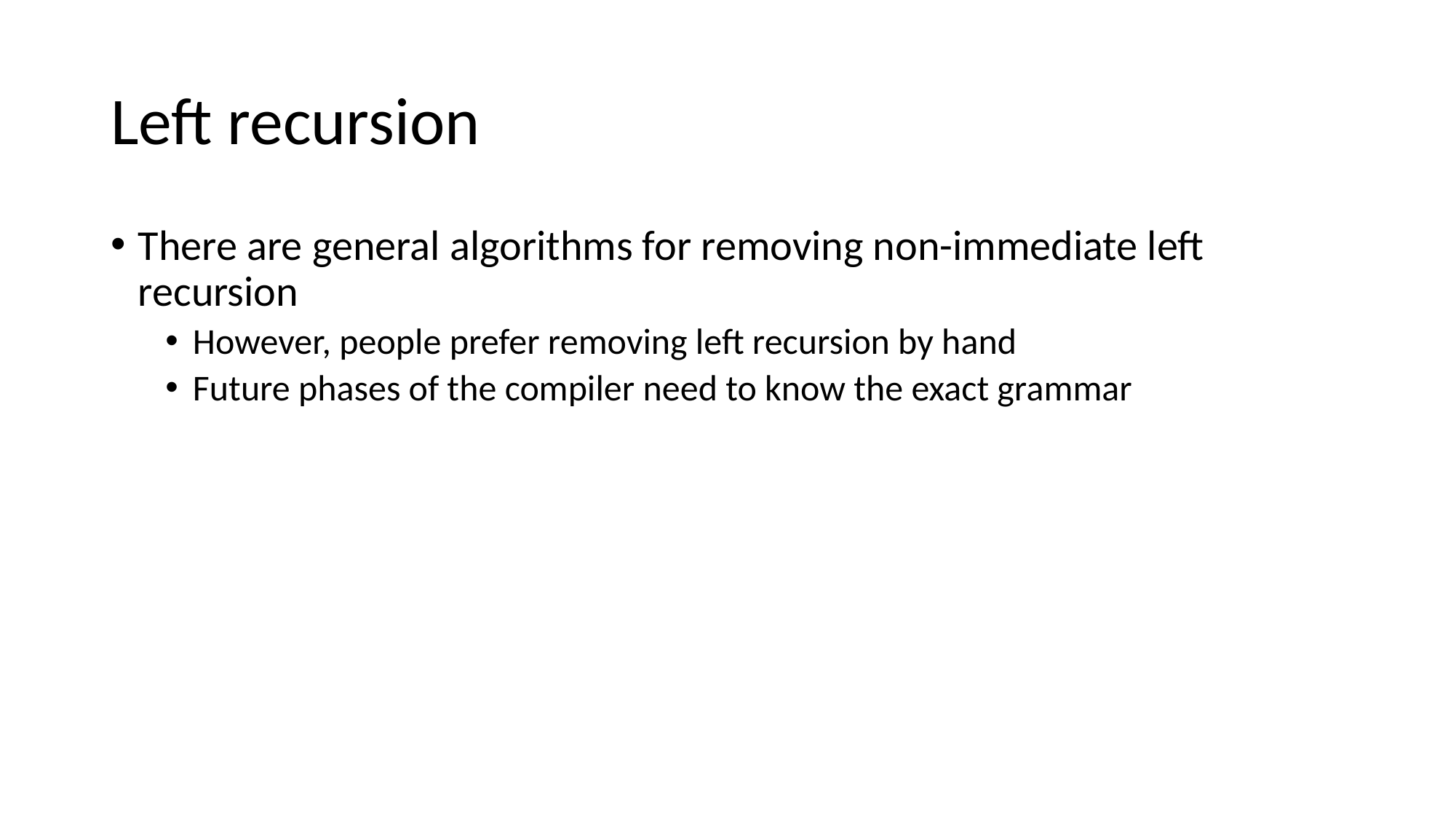

# Left recursion
There are general algorithms for removing non-immediate left recursion
However, people prefer removing left recursion by hand
Future phases of the compiler need to know the exact grammar